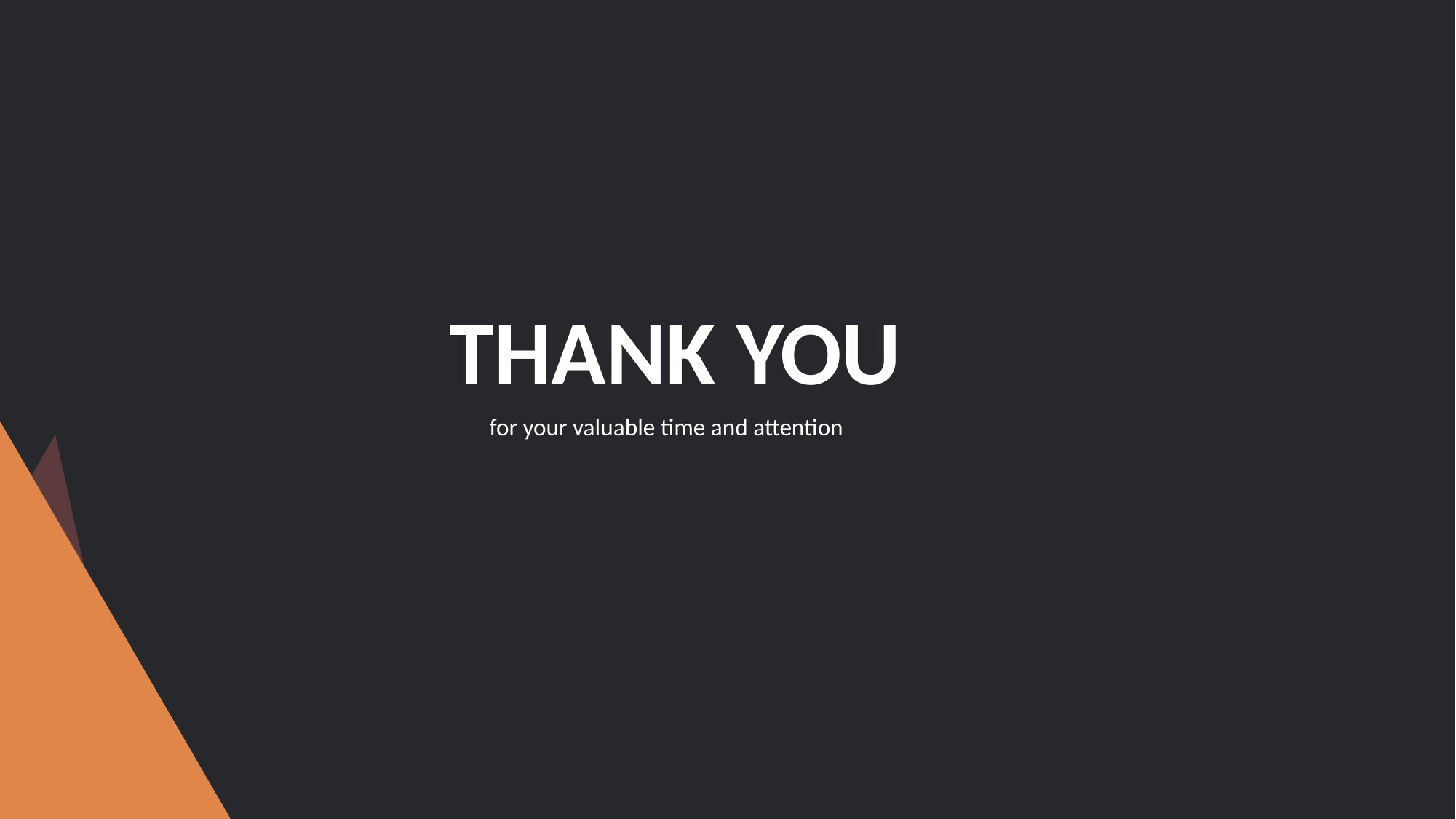

# THANK YOU
for your valuable time and attention